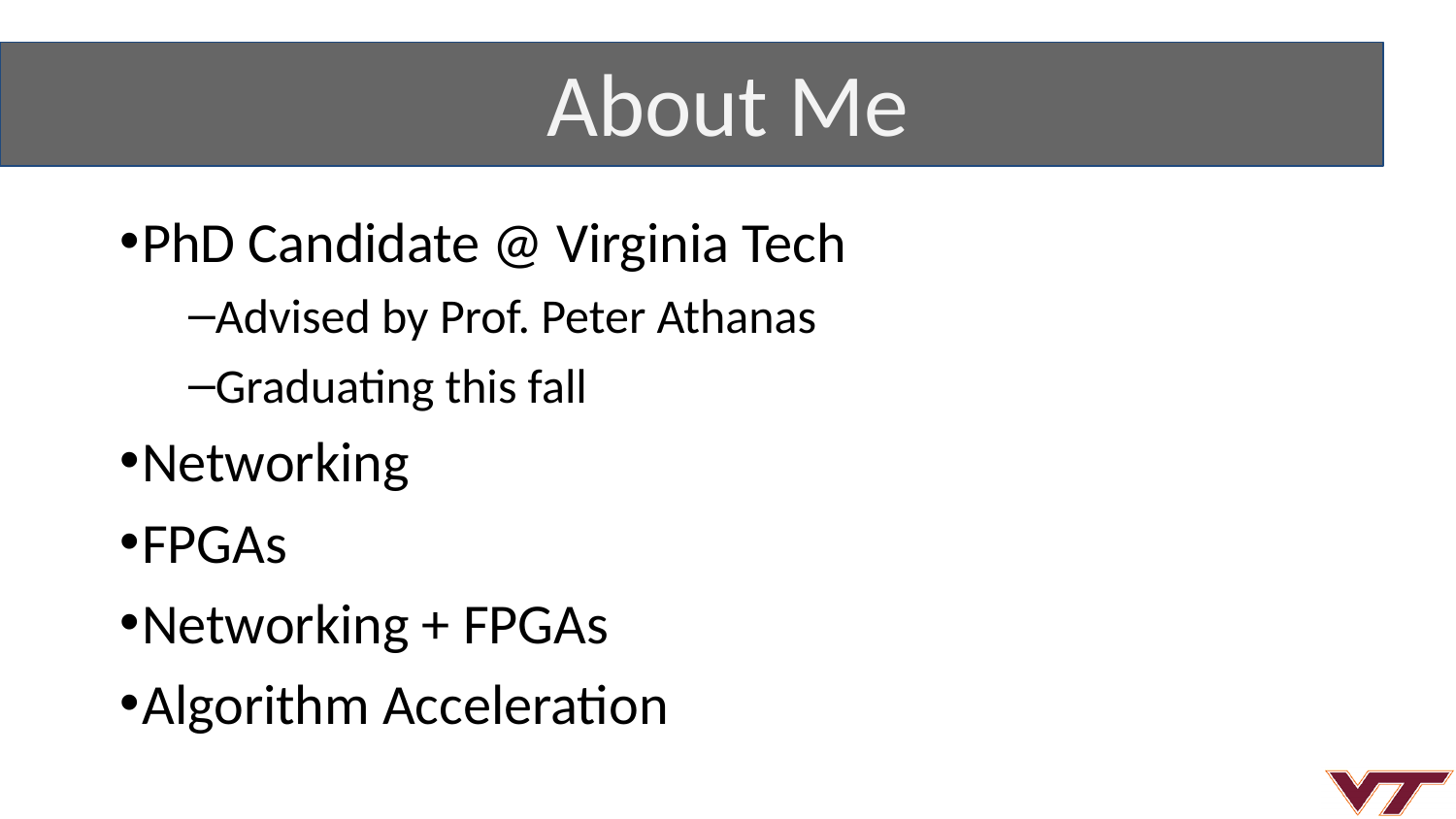

# About Me
PhD Candidate @ Virginia Tech
Advised by Prof. Peter Athanas
Graduating this fall
Networking
FPGAs
Networking + FPGAs
Algorithm Acceleration